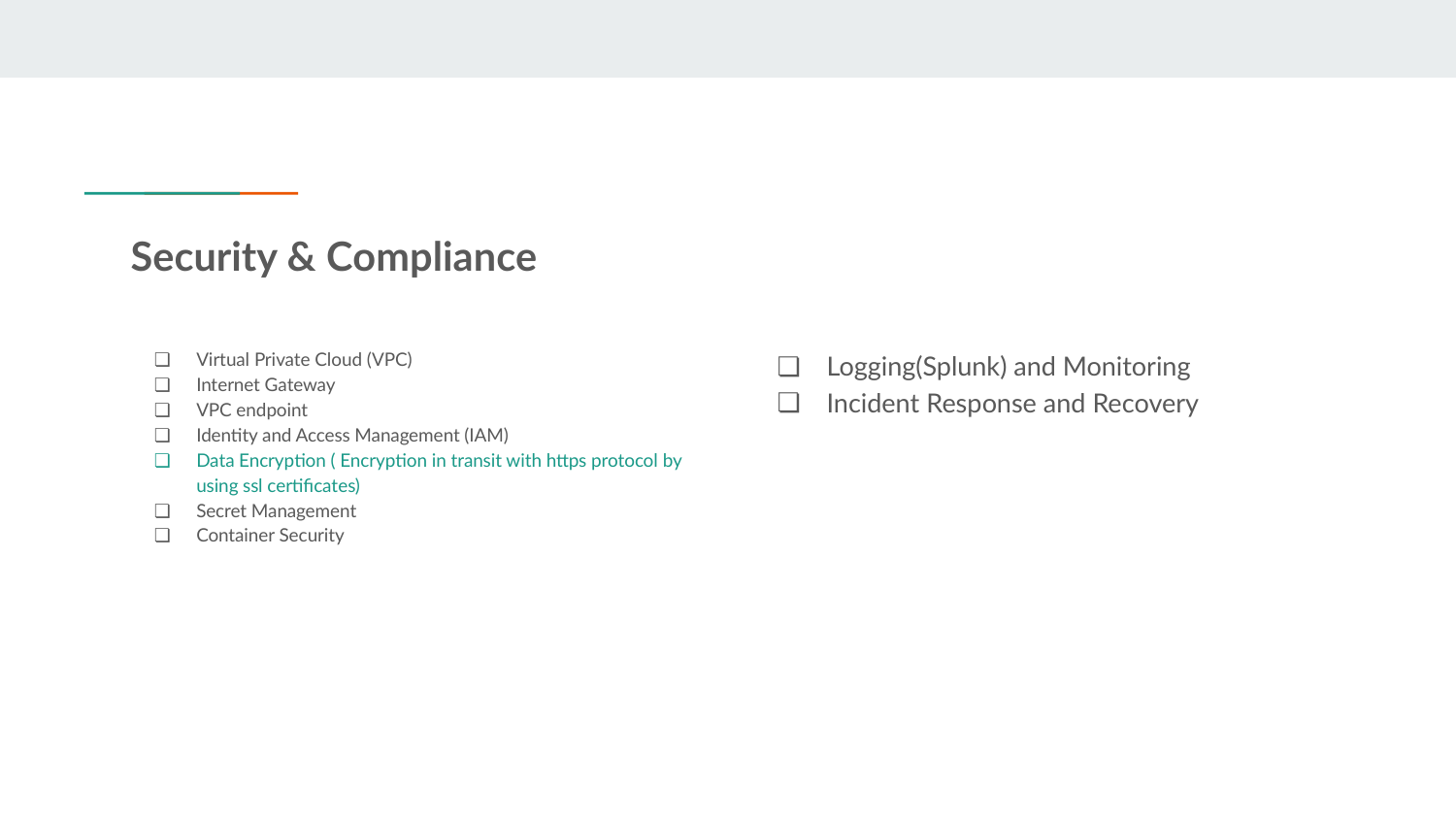

# Security & Compliance
Virtual Private Cloud (VPC)
Internet Gateway
VPC endpoint
Identity and Access Management (IAM)
Data Encryption ( Encryption in transit with https protocol by using ssl certificates)
Secret Management
Container Security

Logging(Splunk) and Monitoring
Incident Response and Recovery